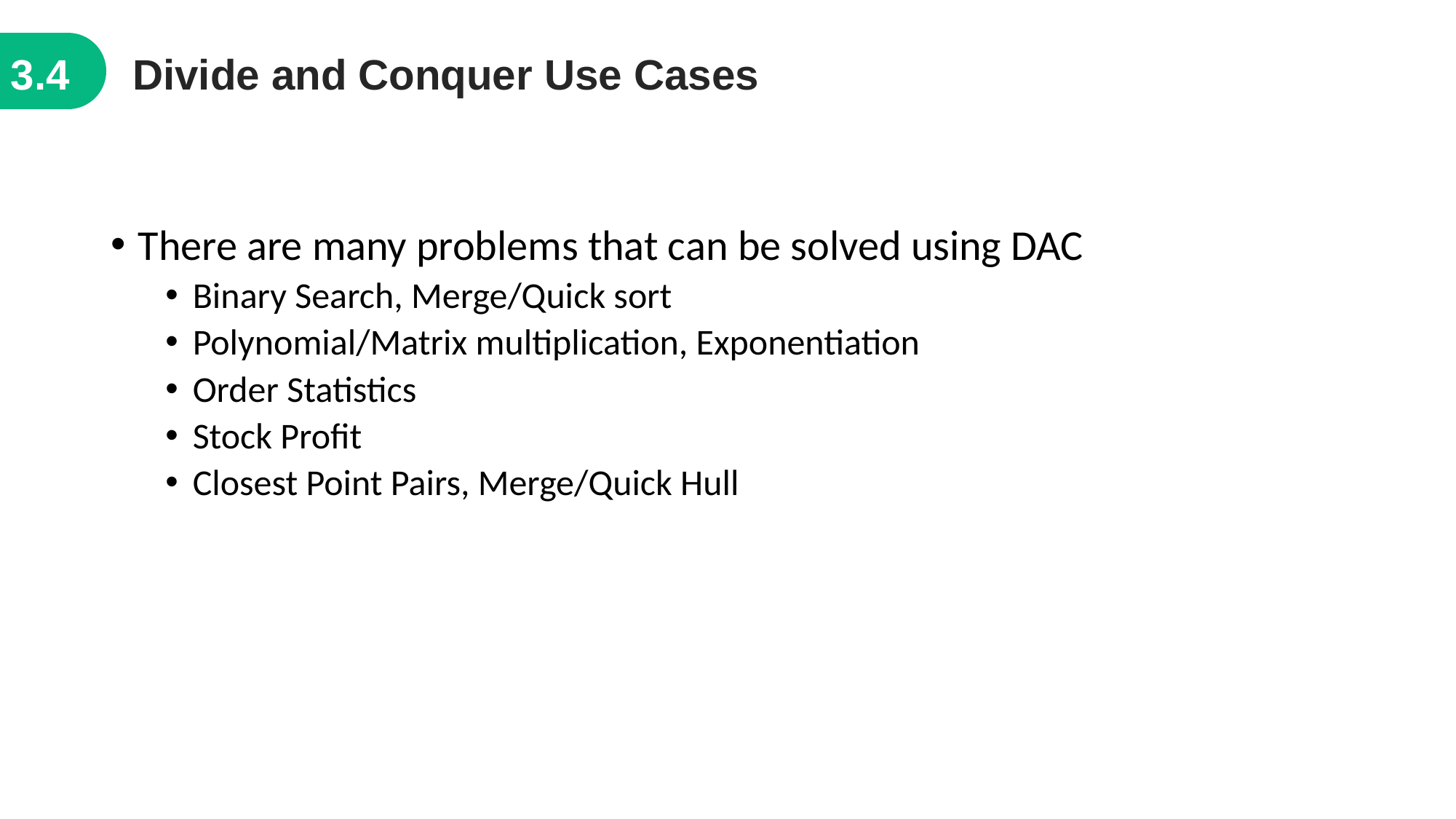

3.4
Divide and Conquer Use Cases
There are many problems that can be solved using DAC
Binary Search, Merge/Quick sort
Polynomial/Matrix multiplication, Exponentiation
Order Statistics
Stock Profit
Closest Point Pairs, Merge/Quick Hull